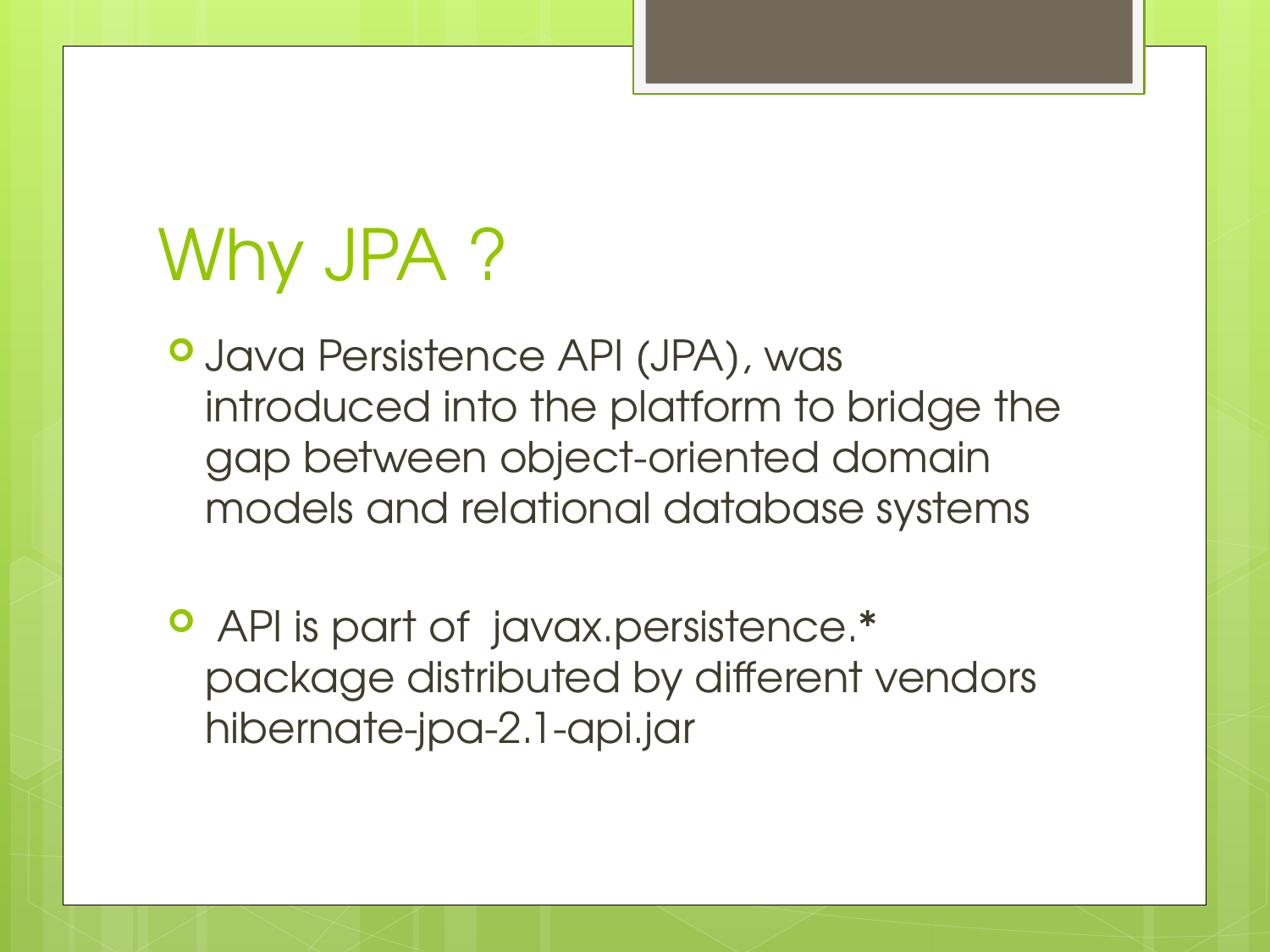

# Why JPA ?
Java Persistence API (JPA), was introduced into the platform to bridge the gap between object-oriented domain models and relational database systems

 API is part of  javax.persistence.* package distributed by different vendors hibernate-jpa-2.1-api.jar